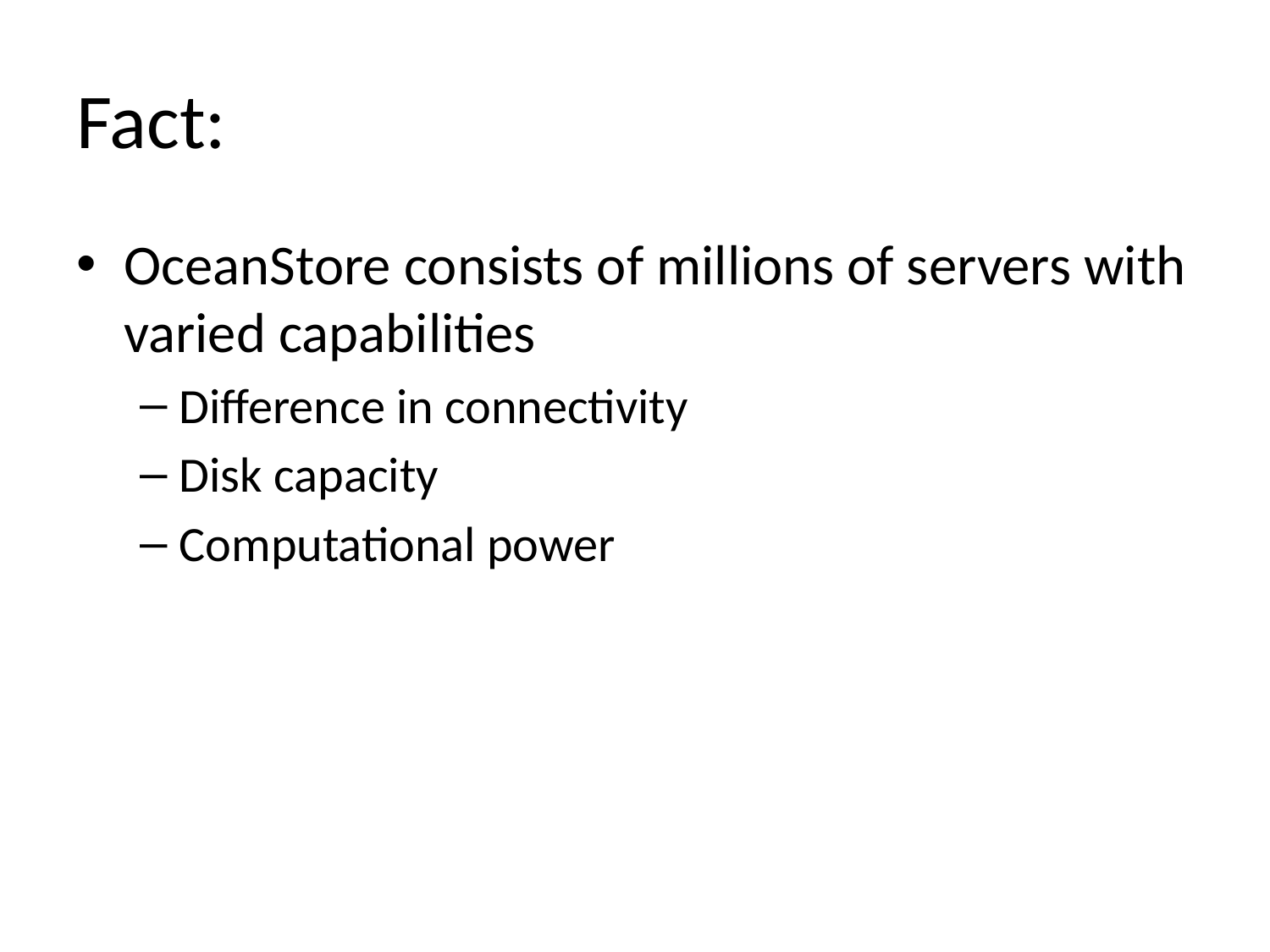

# Fact:
OceanStore consists of millions of servers with varied capabilities
Difference in connectivity
Disk capacity
Computational power